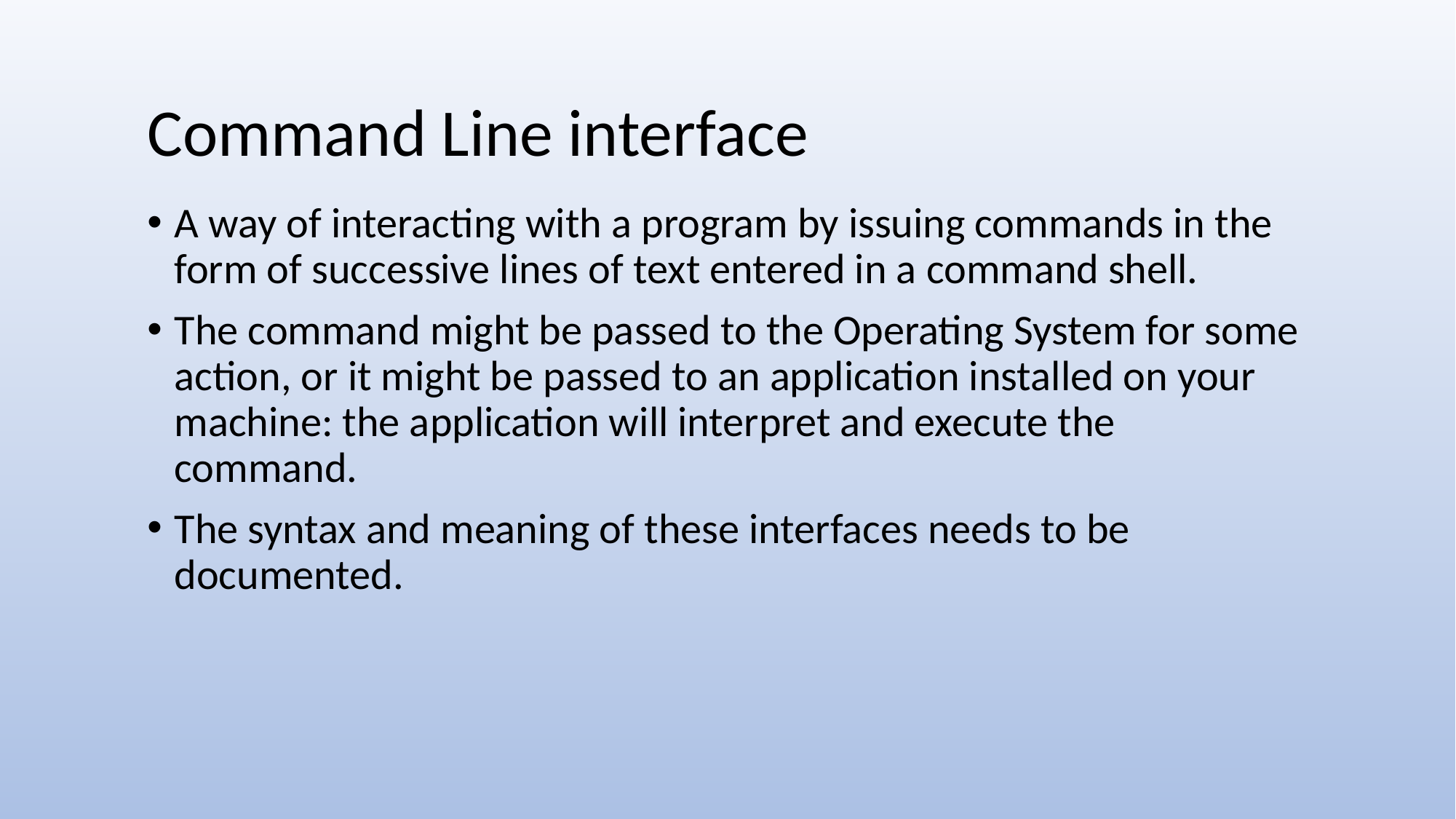

# Command Line interface
A way of interacting with a program by issuing commands in the form of successive lines of text entered in a command shell.
The command might be passed to the Operating System for some action, or it might be passed to an application installed on your machine: the application will interpret and execute the command.
The syntax and meaning of these interfaces needs to be documented.